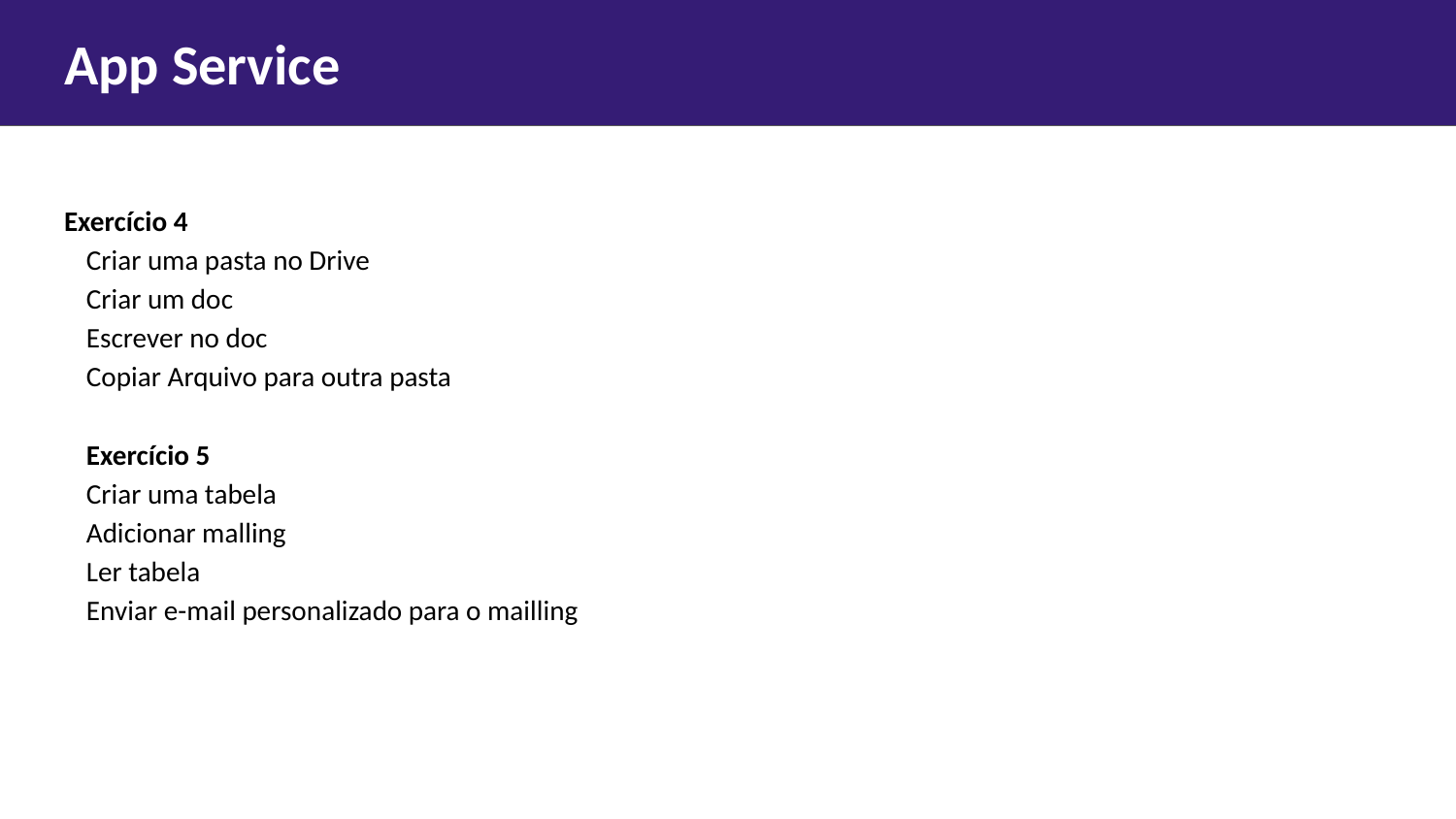

# App Service

Exercício 4
Criar uma pasta no Drive
Criar um doc
Escrever no doc
Copiar Arquivo para outra pasta

Exercício 5
Criar uma tabela
Adicionar malling
Ler tabela
Enviar e-mail personalizado para o mailling